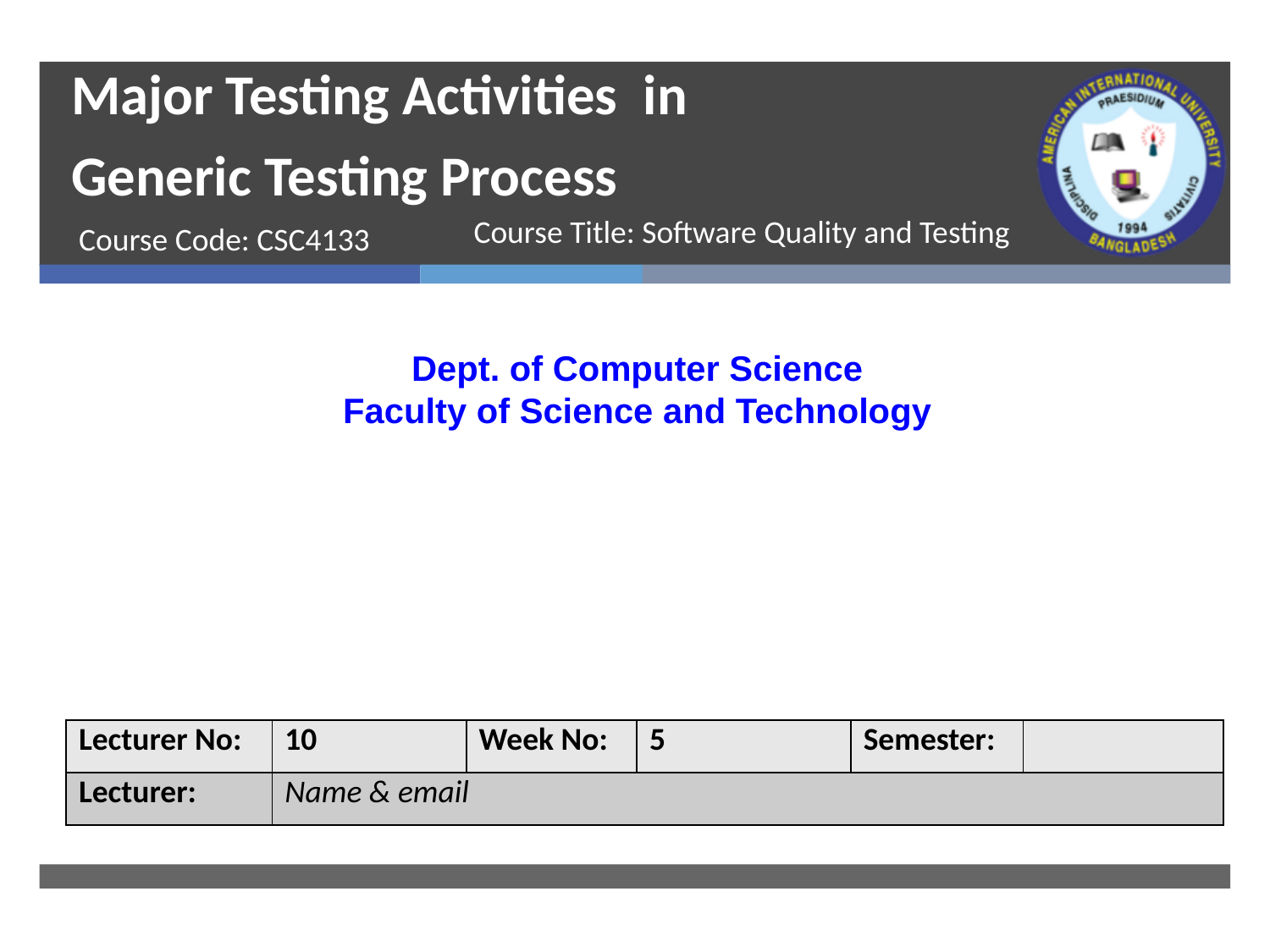

# Major Testing Activities  in Generic Testing Process
Course Code: CSC4133
Course Title: Software Quality and Testing
Dept. of Computer Science
Faculty of Science and Technology
| Lecturer No: | 10 | Week No: | 5 | Semester: |  |
| --- | --- | --- | --- | --- | --- |
| Lecturer: | Name & email |  |  |  |  |